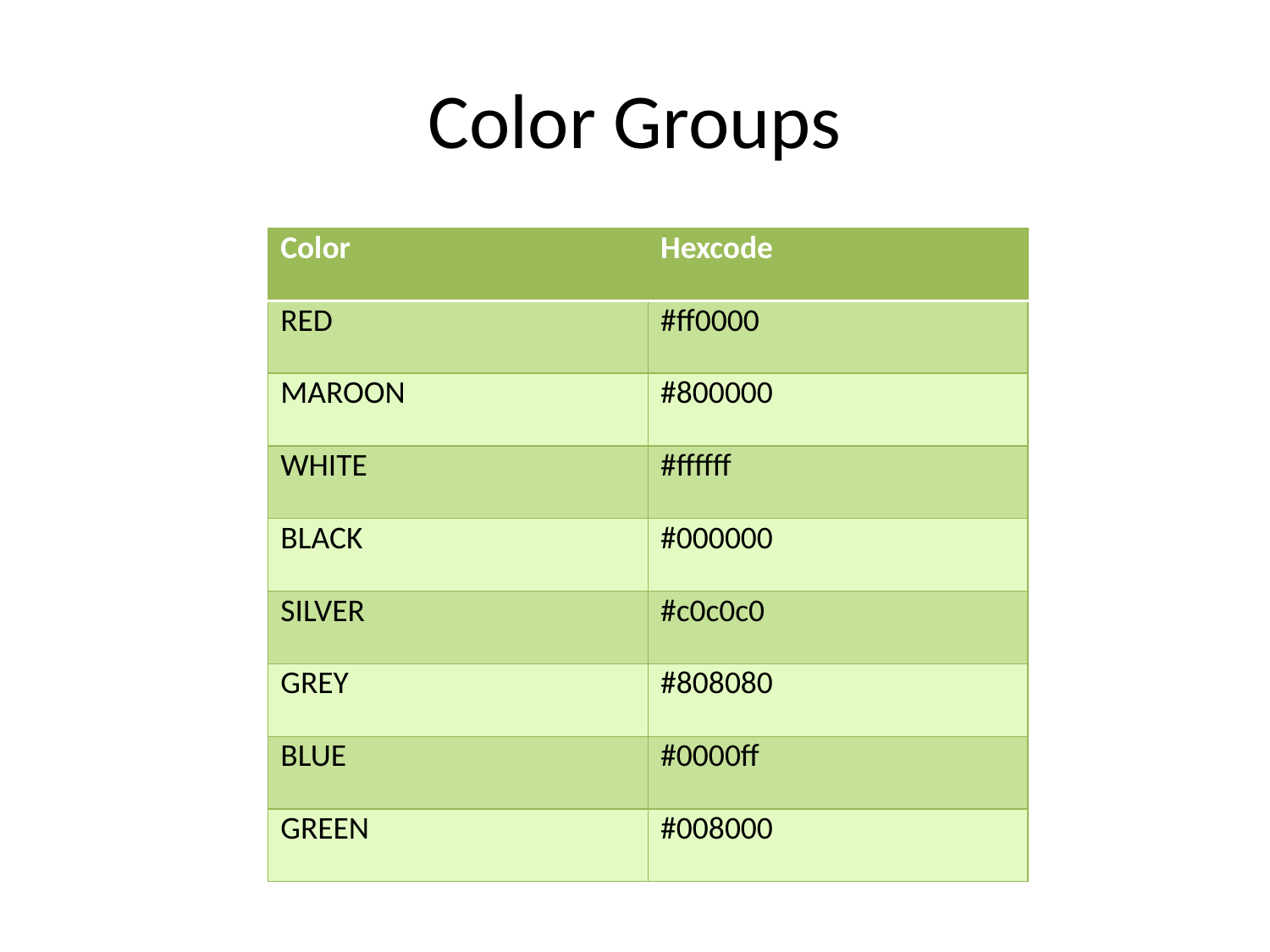

# Color Groups
| Color | Hexcode |
| --- | --- |
| RED | #ff0000 |
| MAROON | #800000 |
| WHITE | #ffffff |
| BLACK | #000000 |
| SILVER | #c0c0c0 |
| GREY | #808080 |
| BLUE | #0000ff |
| GREEN | #008000 |